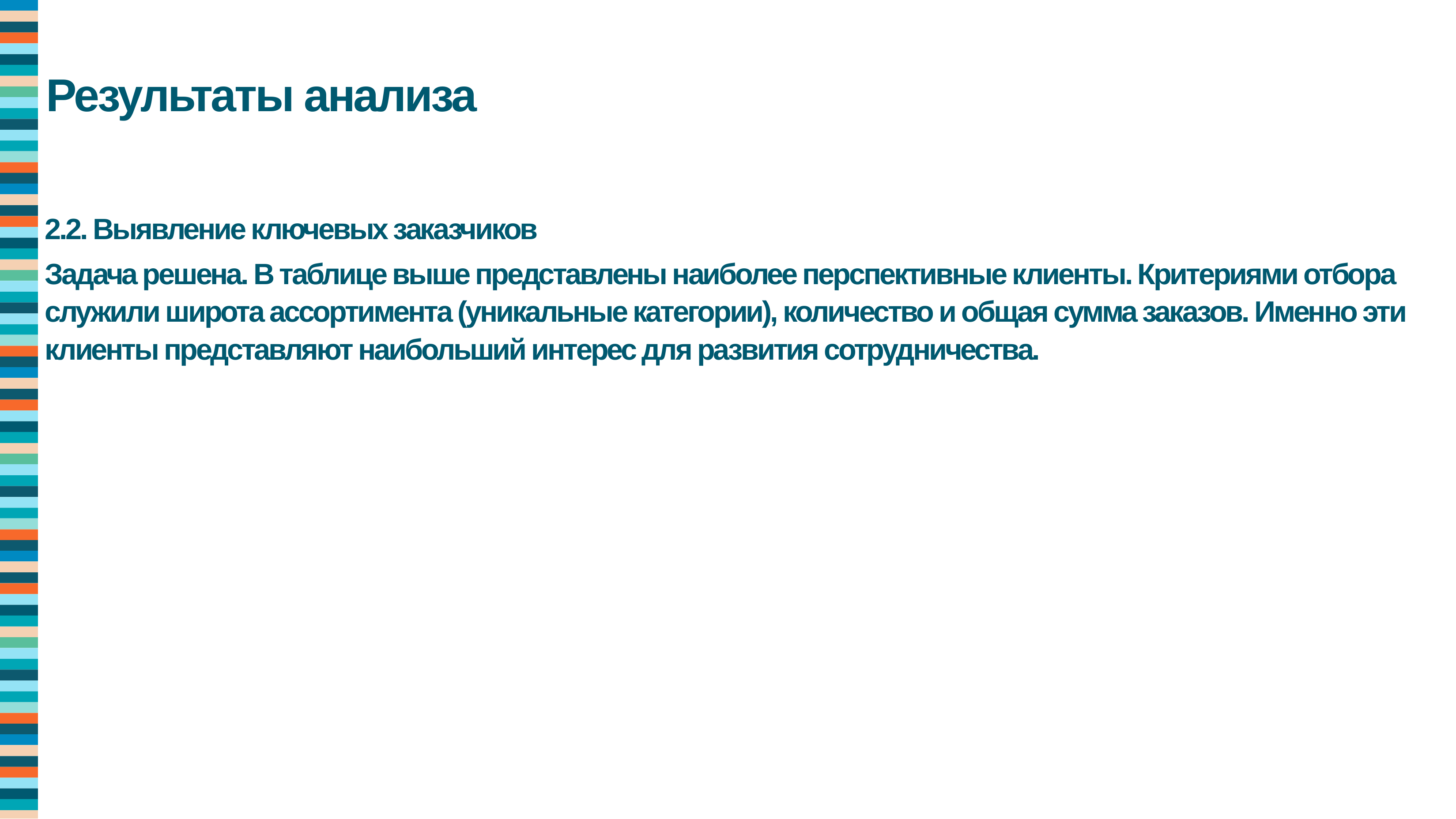

Результаты анализа
2.2. Выявление ключевых заказчиков
Задача решена. В таблице выше представлены наиболее перспективные клиенты. Критериями отбора служили широта ассортимента (уникальные категории), количество и общая сумма заказов. Именно эти клиенты представляют наибольший интерес для развития сотрудничества.